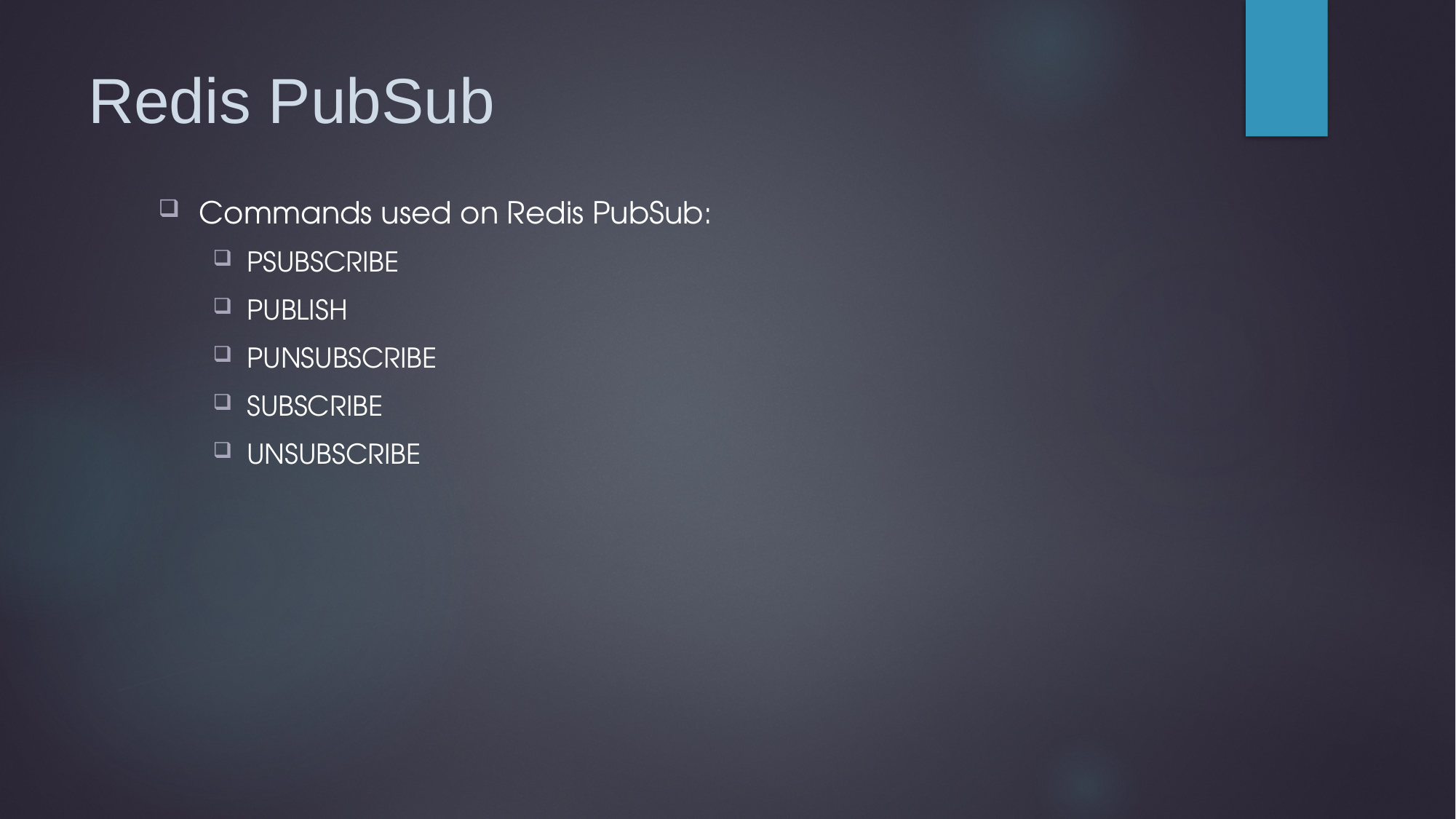

# Redis PubSub
Commands used on Redis PubSub:
PSUBSCRIBE
PUBLISH
PUNSUBSCRIBE
SUBSCRIBE
UNSUBSCRIBE